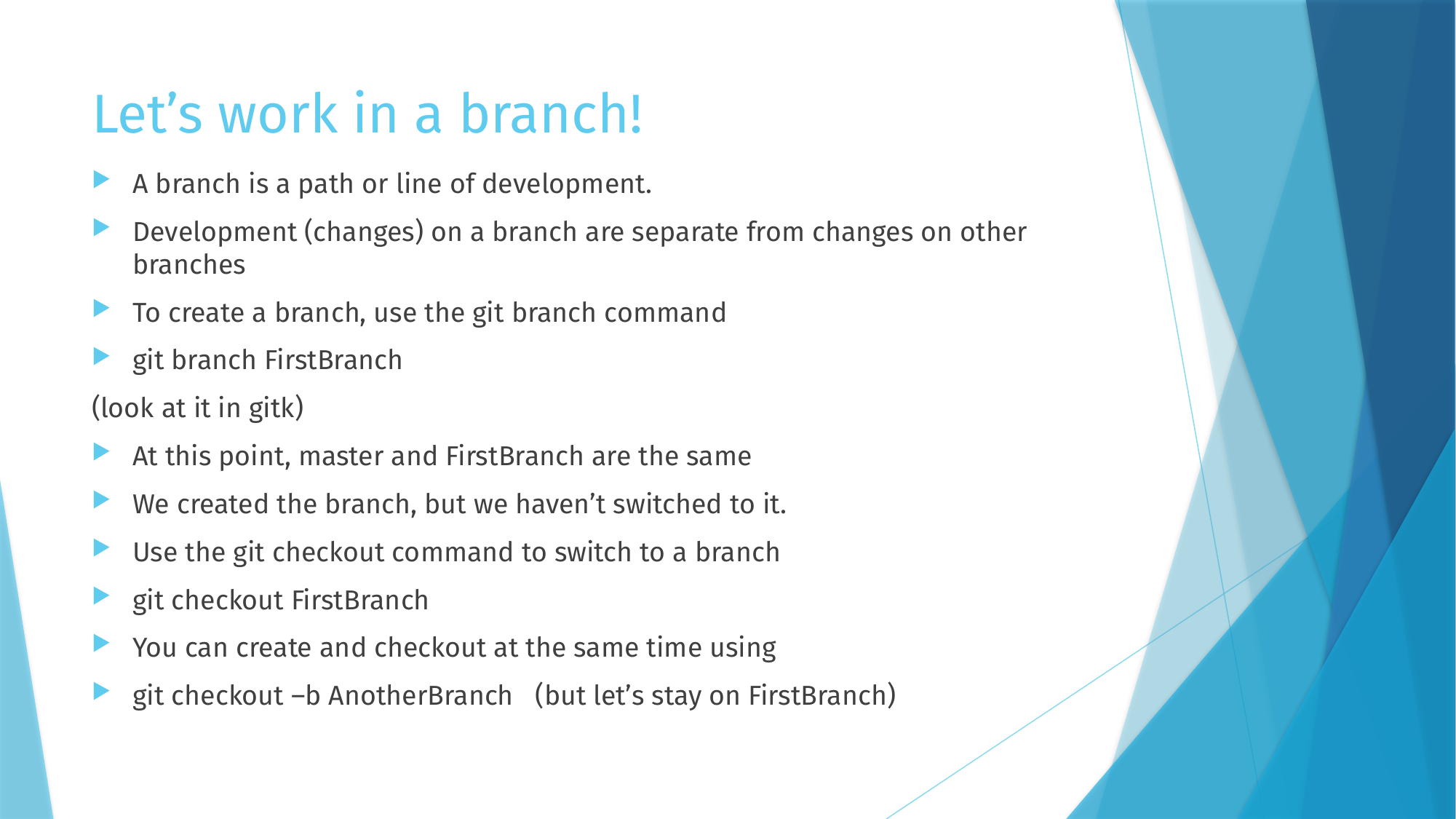

# Let’s work in a branch!
A branch is a path or line of development.
Development (changes) on a branch are separate from changes on other branches
To create a branch, use the git branch command
git branch FirstBranch
(look at it in gitk)
At this point, master and FirstBranch are the same
We created the branch, but we haven’t switched to it.
Use the git checkout command to switch to a branch
git checkout FirstBranch
You can create and checkout at the same time using
git checkout –b AnotherBranch   (but let’s stay on FirstBranch)